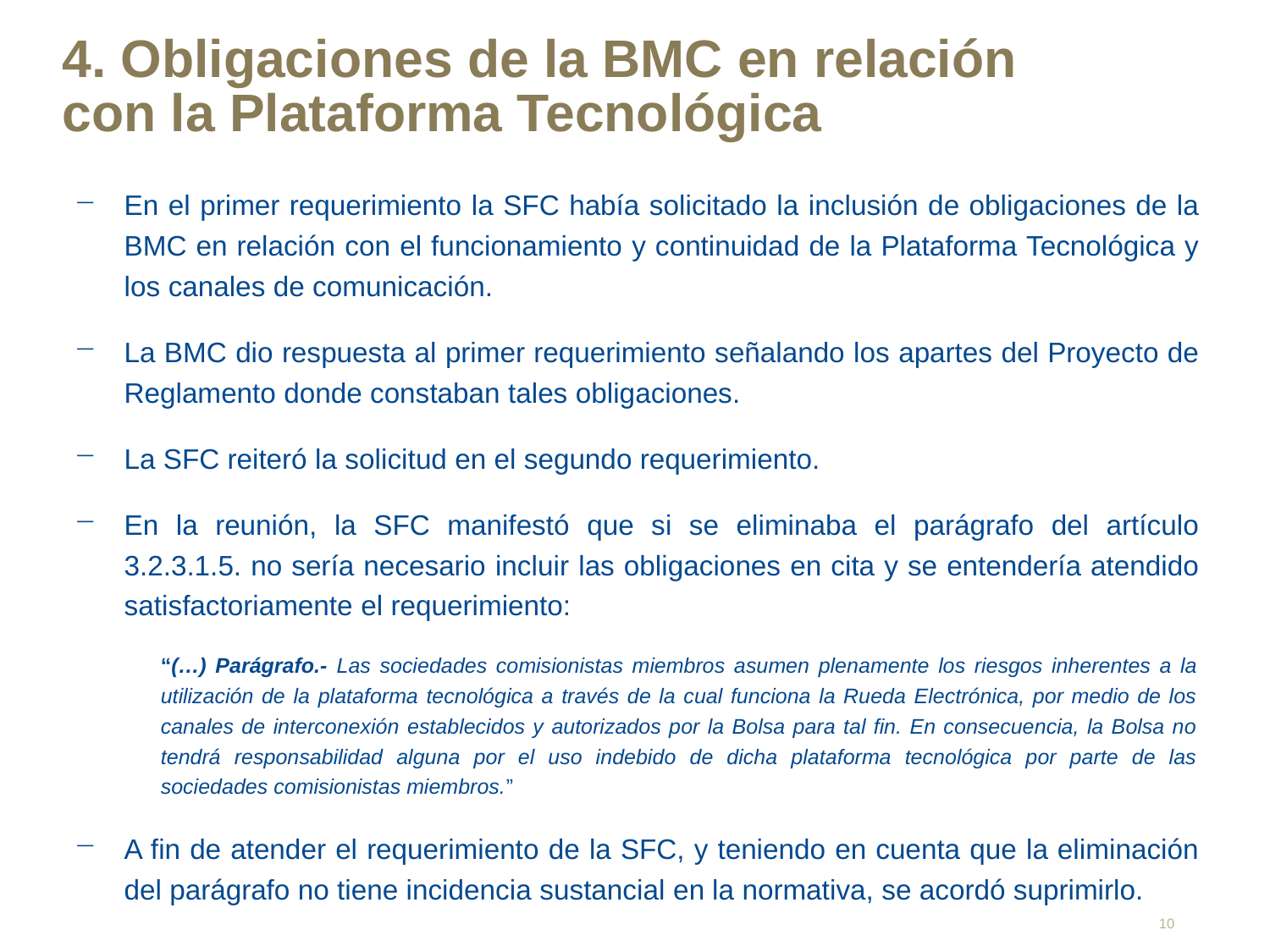

4. Obligaciones de la BMC en relación con la Plataforma Tecnológica
En el primer requerimiento la SFC había solicitado la inclusión de obligaciones de la BMC en relación con el funcionamiento y continuidad de la Plataforma Tecnológica y los canales de comunicación.

La BMC dio respuesta al primer requerimiento señalando los apartes del Proyecto de Reglamento donde constaban tales obligaciones.

La SFC reiteró la solicitud en el segundo requerimiento.

En la reunión, la SFC manifestó que si se eliminaba el parágrafo del artículo 3.2.3.1.5. no sería necesario incluir las obligaciones en cita y se entendería atendido satisfactoriamente el requerimiento:

	“(…) Parágrafo.- Las sociedades comisionistas miembros asumen plenamente los riesgos inherentes a la utilización de la plataforma tecnológica a través de la cual funciona la Rueda Electrónica, por medio de los canales de interconexión establecidos y autorizados por la Bolsa para tal fin. En consecuencia, la Bolsa no tendrá responsabilidad alguna por el uso indebido de dicha plataforma tecnológica por parte de las sociedades comisionistas miembros.”

A fin de atender el requerimiento de la SFC, y teniendo en cuenta que la eliminación del parágrafo no tiene incidencia sustancial en la normativa, se acordó suprimirlo.